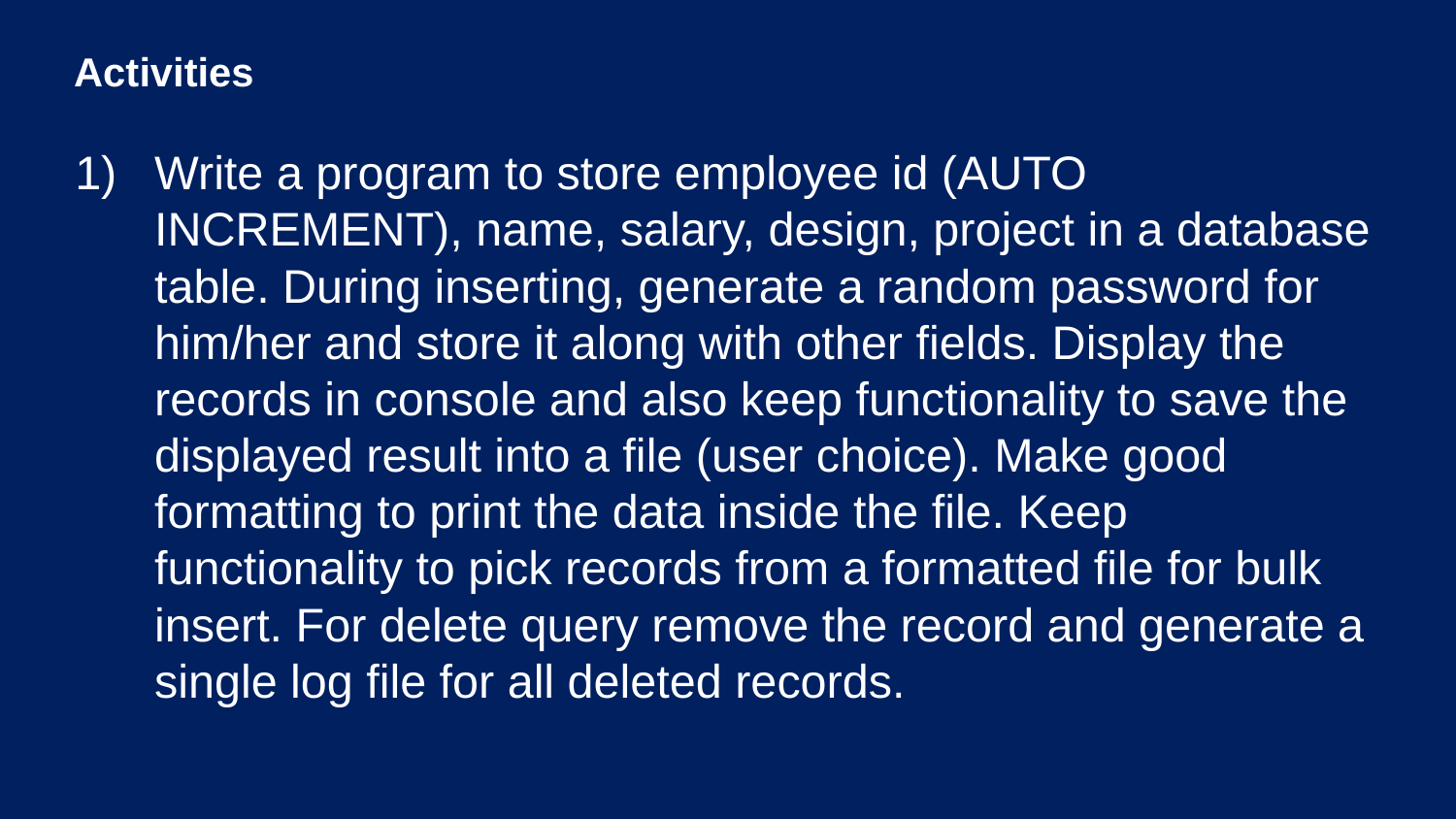

# Activities
Write a program to store employee id (AUTO INCREMENT), name, salary, design, project in a database table. During inserting, generate a random password for him/her and store it along with other fields. Display the records in console and also keep functionality to save the displayed result into a file (user choice). Make good formatting to print the data inside the file. Keep functionality to pick records from a formatted file for bulk insert. For delete query remove the record and generate a single log file for all deleted records.